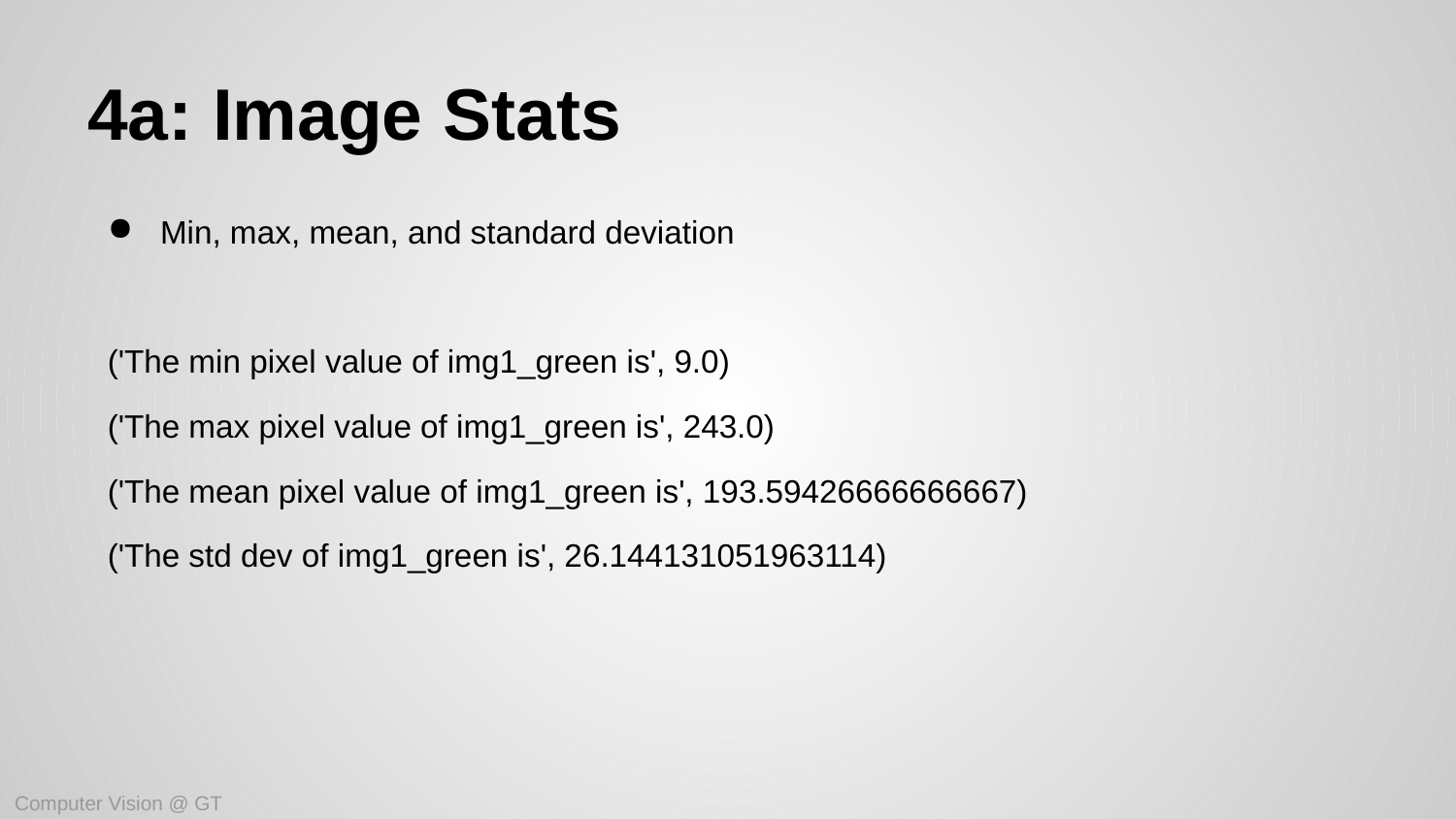

# 4a: Image Stats
Min, max, mean, and standard deviation

('The min pixel value of img1_green is', 9.0)
('The max pixel value of img1_green is', 243.0)
('The mean pixel value of img1_green is', 193.59426666666667)
('The std dev of img1_green is', 26.144131051963114)
Computer Vision @ GT